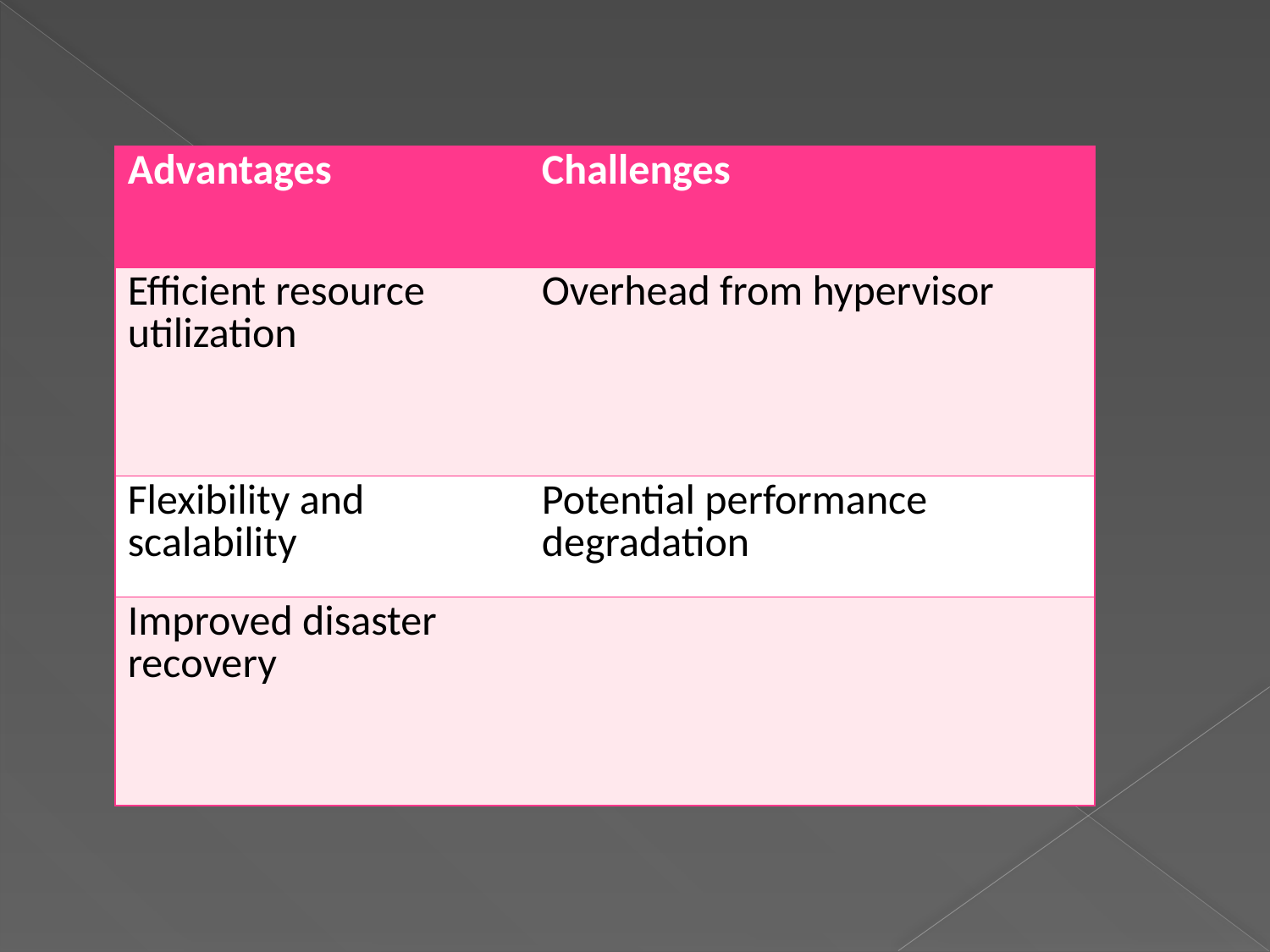

| Advantages | Challenges |
| --- | --- |
| Efficient resource utilization | Overhead from hypervisor |
| Flexibility and scalability | Potential performance degradation |
| Improved disaster recovery |  |